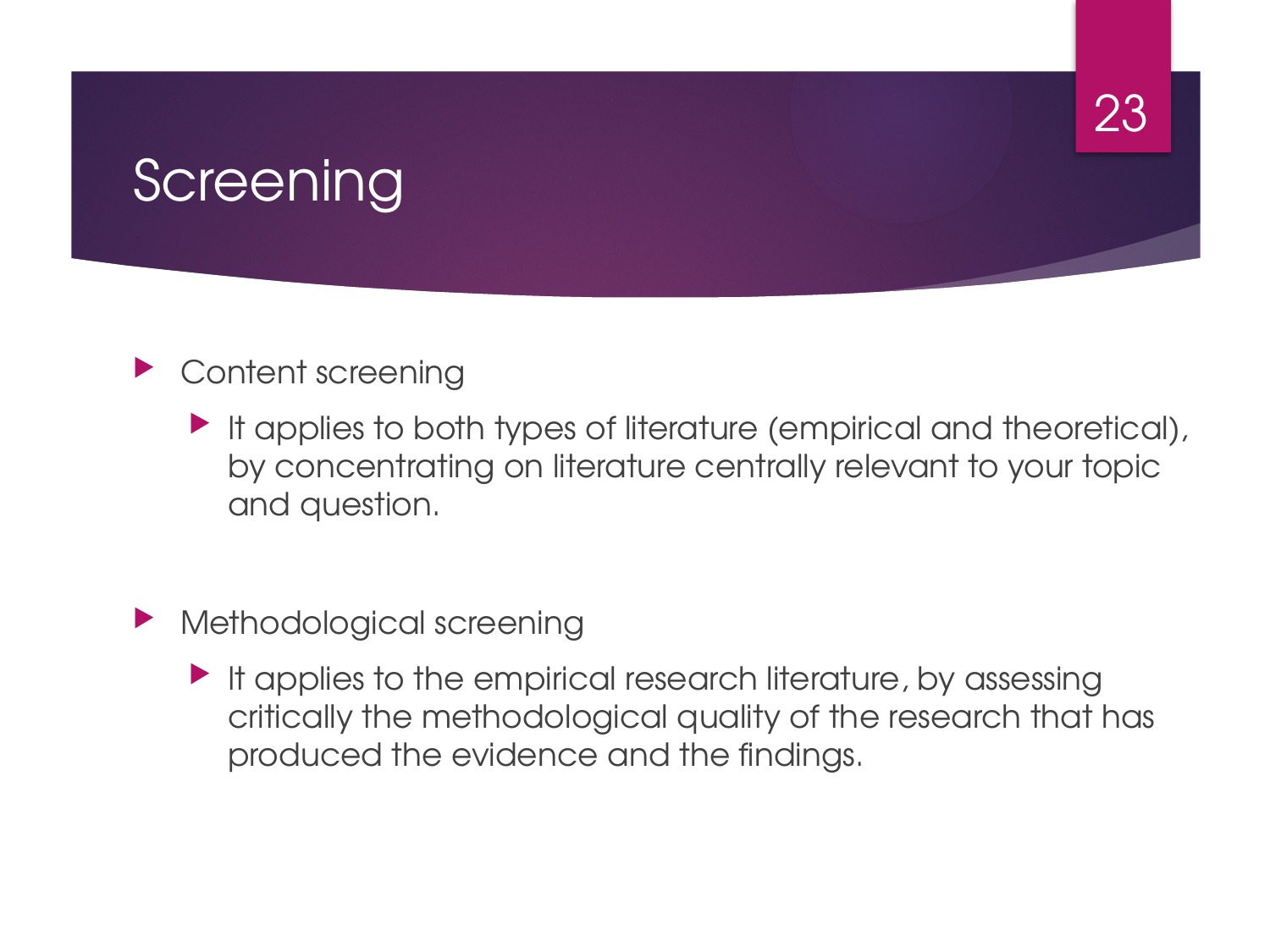

23
# Screening
Content screening
It applies to both types of literature (empirical and theoretical), by concentrating on literature centrally relevant to your topic and question.

Methodological screening
It applies to the empirical research literature, by assessing critically the methodological quality of the research that has produced the evidence and the findings.